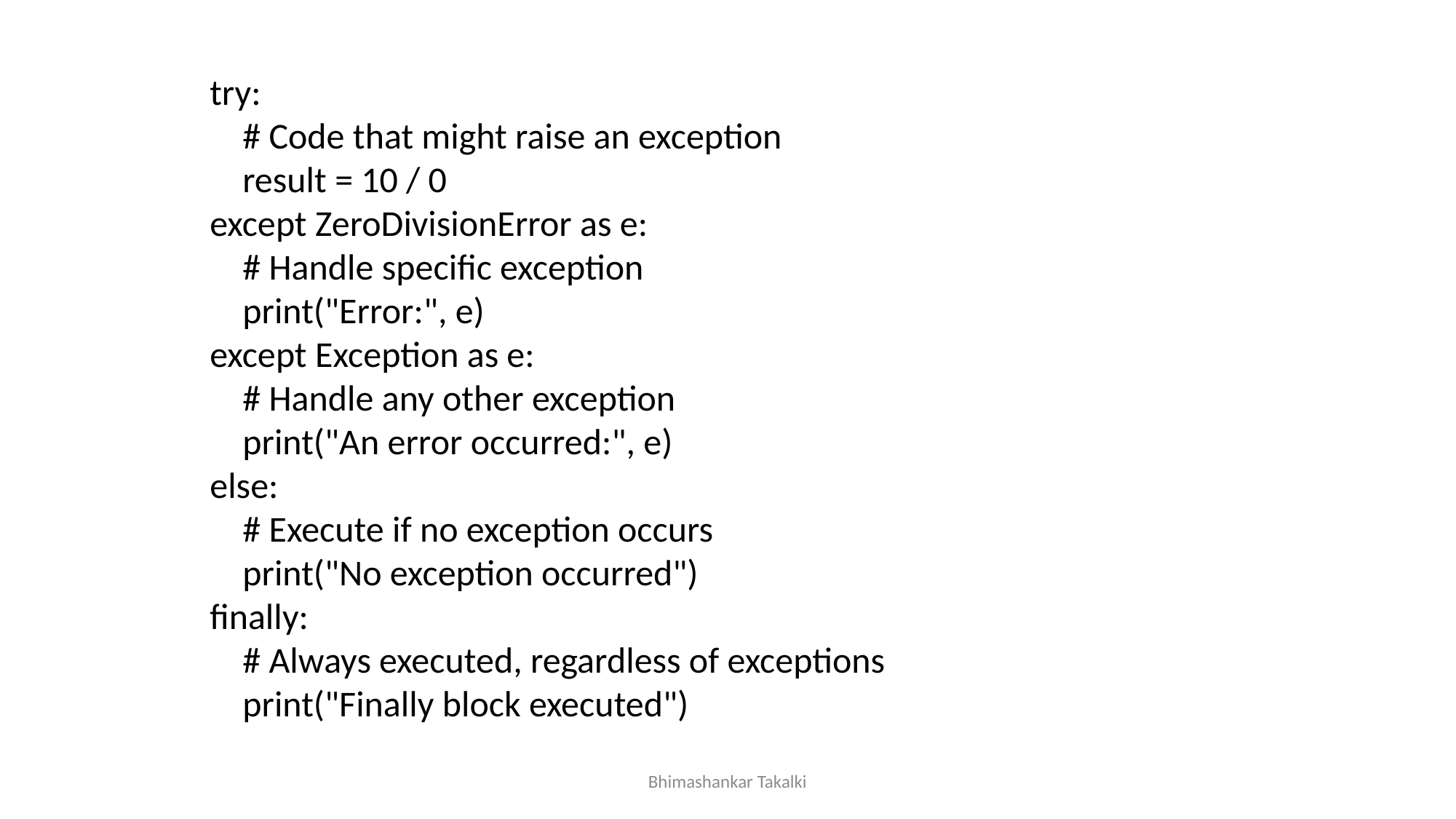

try:
    # Code that might raise an exception
    result = 10 / 0
except ZeroDivisionError as e:
    # Handle specific exception
    print("Error:", e)
except Exception as e:
    # Handle any other exception
    print("An error occurred:", e)
else:
    # Execute if no exception occurs
    print("No exception occurred")
finally:
    # Always executed, regardless of exceptions
    print("Finally block executed")
Bhimashankar Takalki